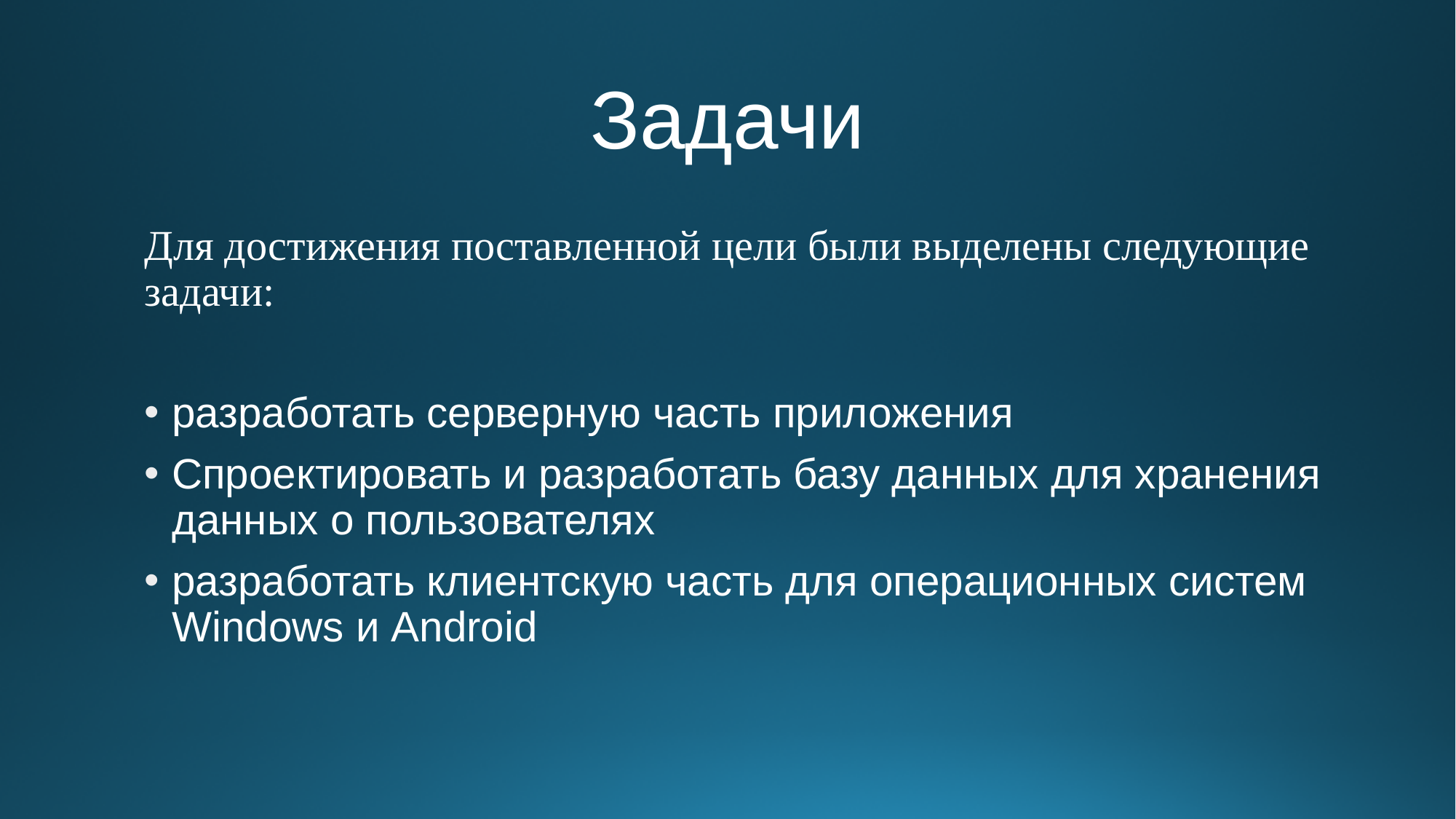

# Задачи
Для достижения поставленной цели были выделены следующие задачи:

разработать серверную часть приложения
Спроектировать и разработать базу данных для хранения данных о пользователях
разработать клиентскую часть для операционных систем Windows и Android